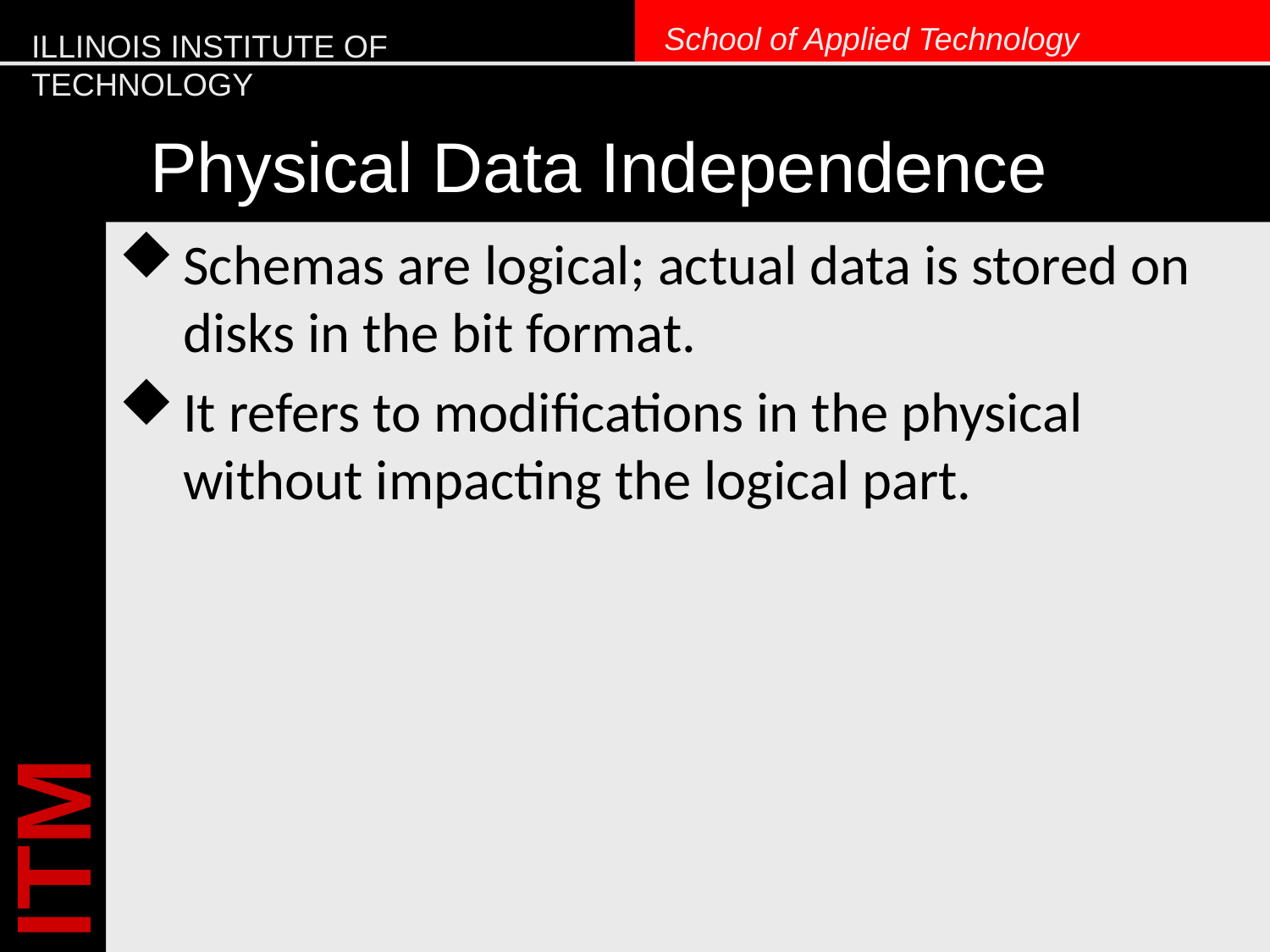

# Physical Data Independence
Schemas are logical; actual data is stored on disks in the bit format.
It refers to modifications in the physical without impacting the logical part.